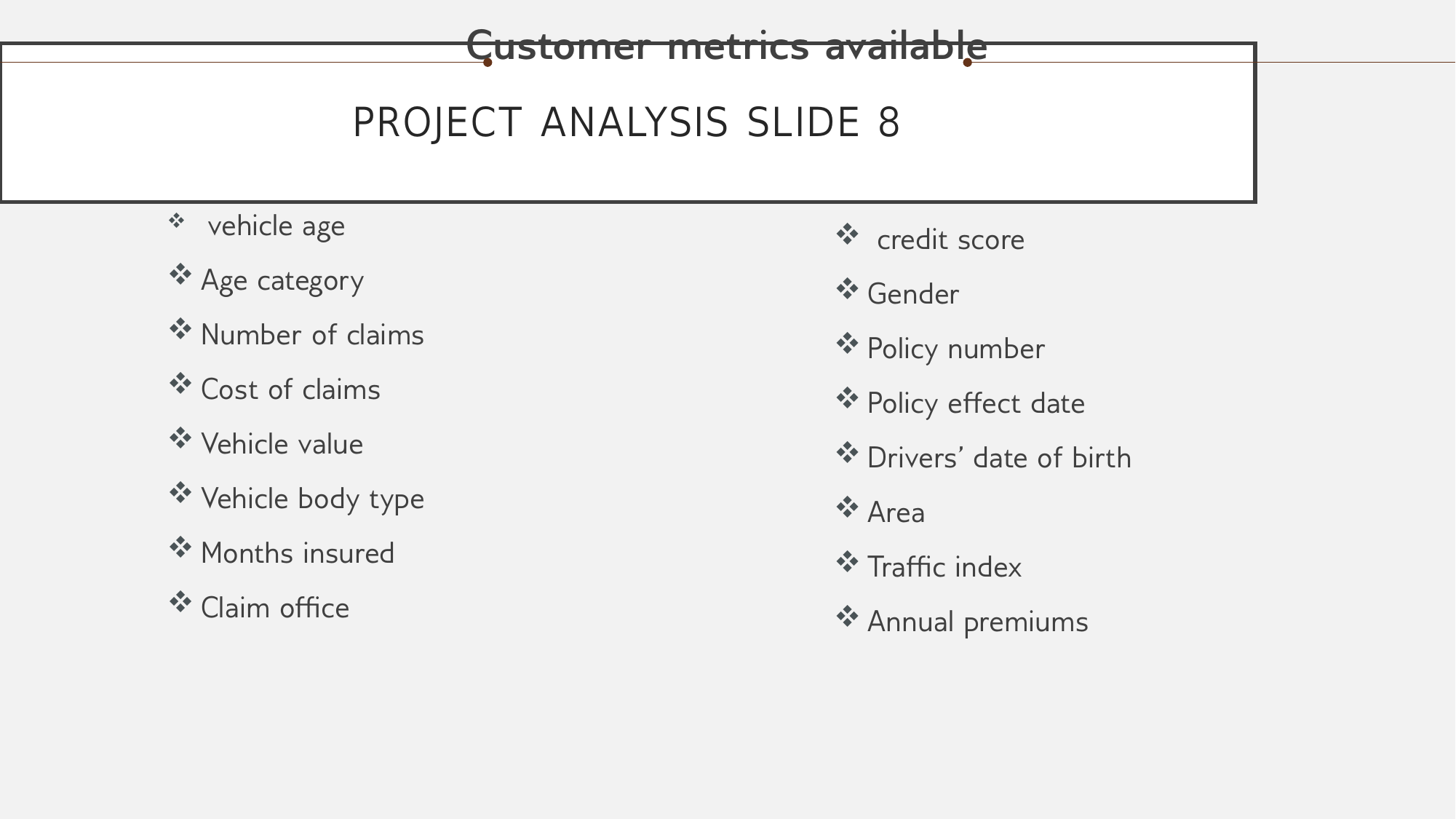

Customer metrics available
Project analysis slide 8

 vehicle age
Age category
Number of claims
Cost of claims
Vehicle value
Vehicle body type
Months insured
Claim office

 credit score
Gender
Policy number
Policy effect date
Drivers’ date of birth
Area
Traffic index
Annual premiums